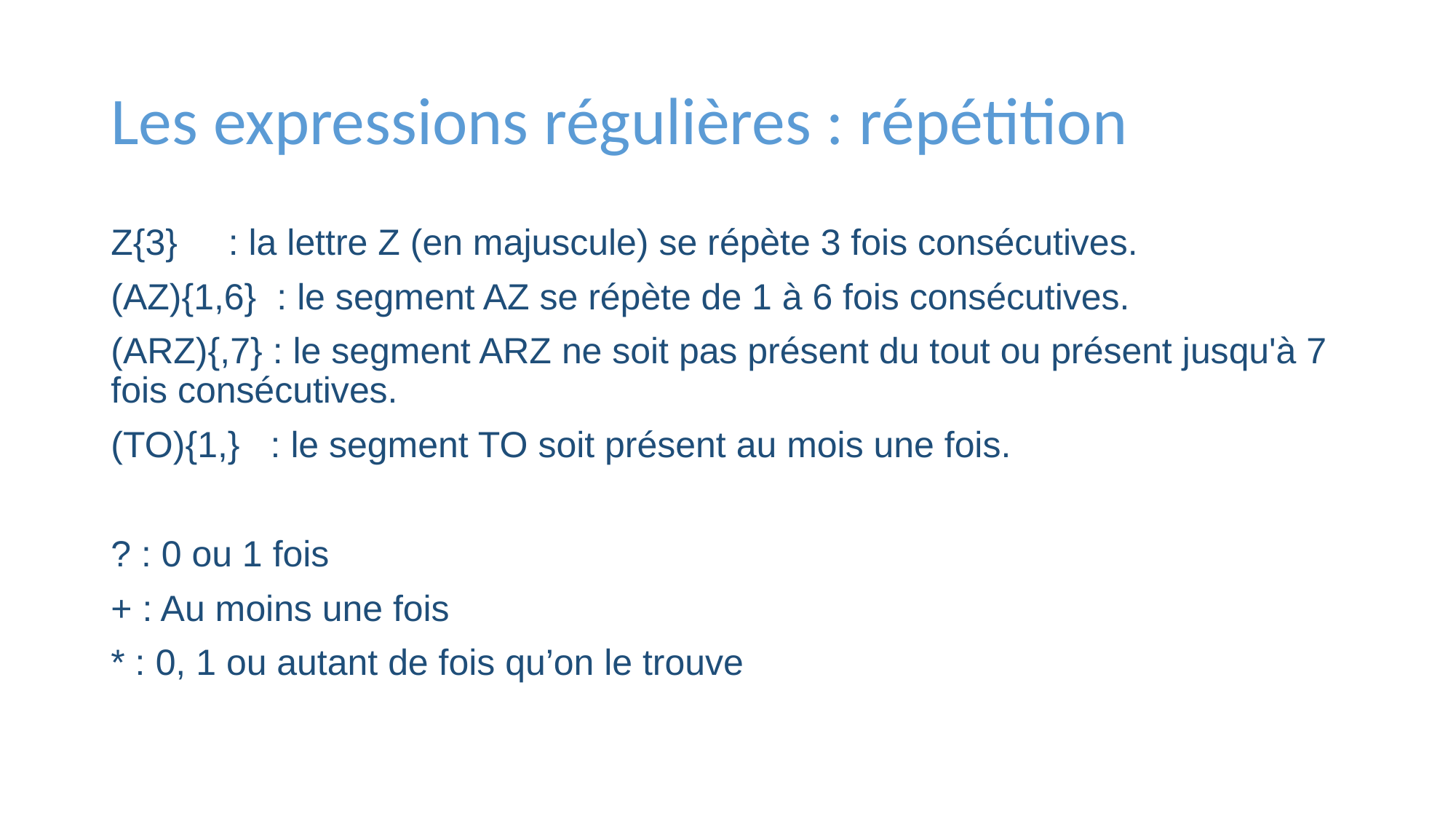

# Les expressions régulières : répétition
Z{3}     : la lettre Z (en majuscule) se répète 3 fois consécutives.
(AZ){1,6}  : le segment AZ se répète de 1 à 6 fois consécutives.
(ARZ){,7} : le segment ARZ ne soit pas présent du tout ou présent jusqu'à 7 fois consécutives.
(TO){1,}   : le segment TO soit présent au mois une fois.

? : 0 ou 1 fois
+ : Au moins une fois
* : 0, 1 ou autant de fois qu’on le trouve